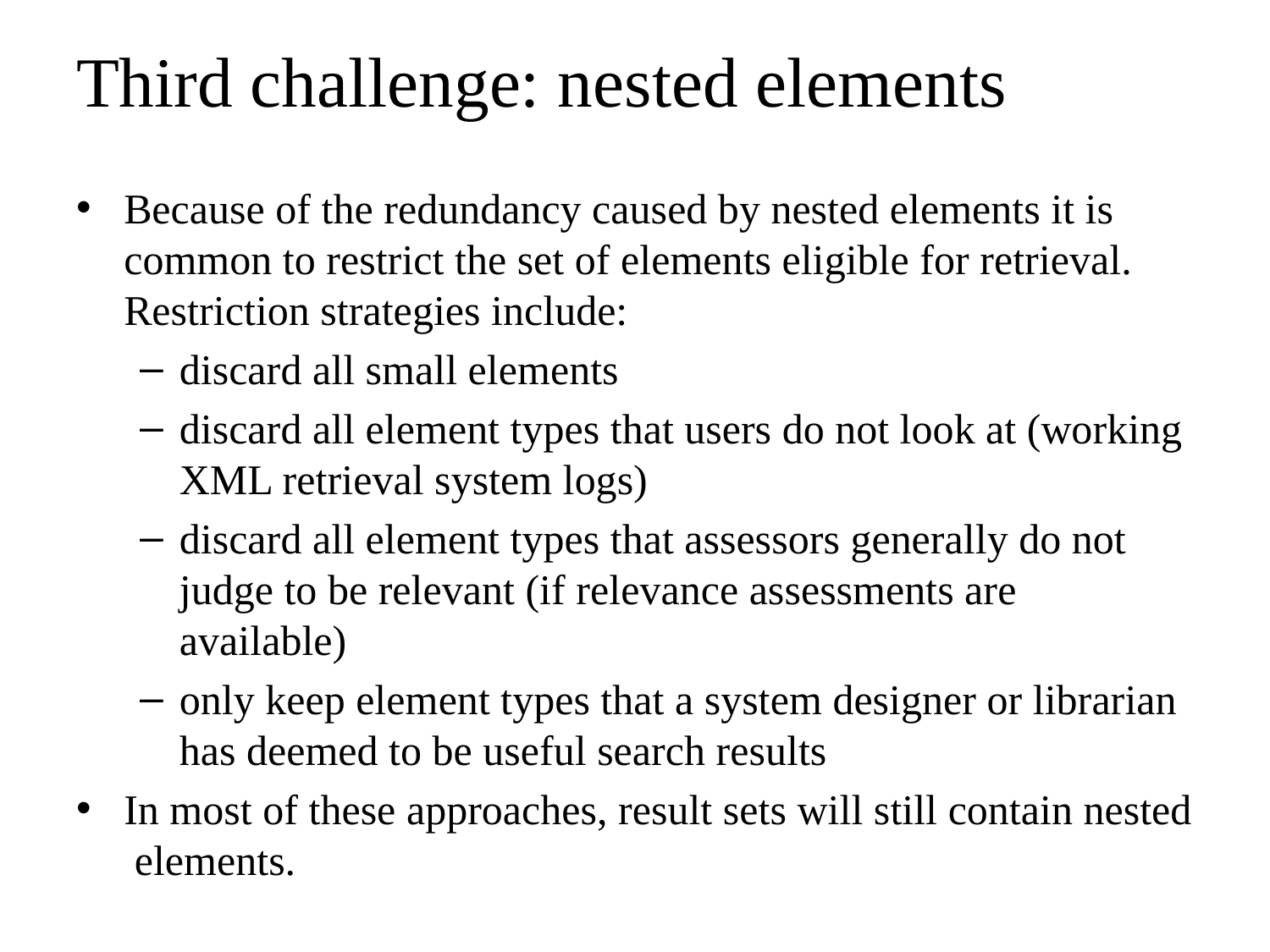

# Third challenge: nested elements
Because of the redundancy caused by nested elements it is common to restrict the set of elements eligible for retrieval. Restriction strategies include:
discard all small elements
discard all element types that users do not look at (working XML retrieval system logs)
discard all element types that assessors generally do not judge to be relevant (if relevance assessments are available)
only keep element types that a system designer or librarian has deemed to be useful search results
In most of these approaches, result sets will still contain nested  elements.